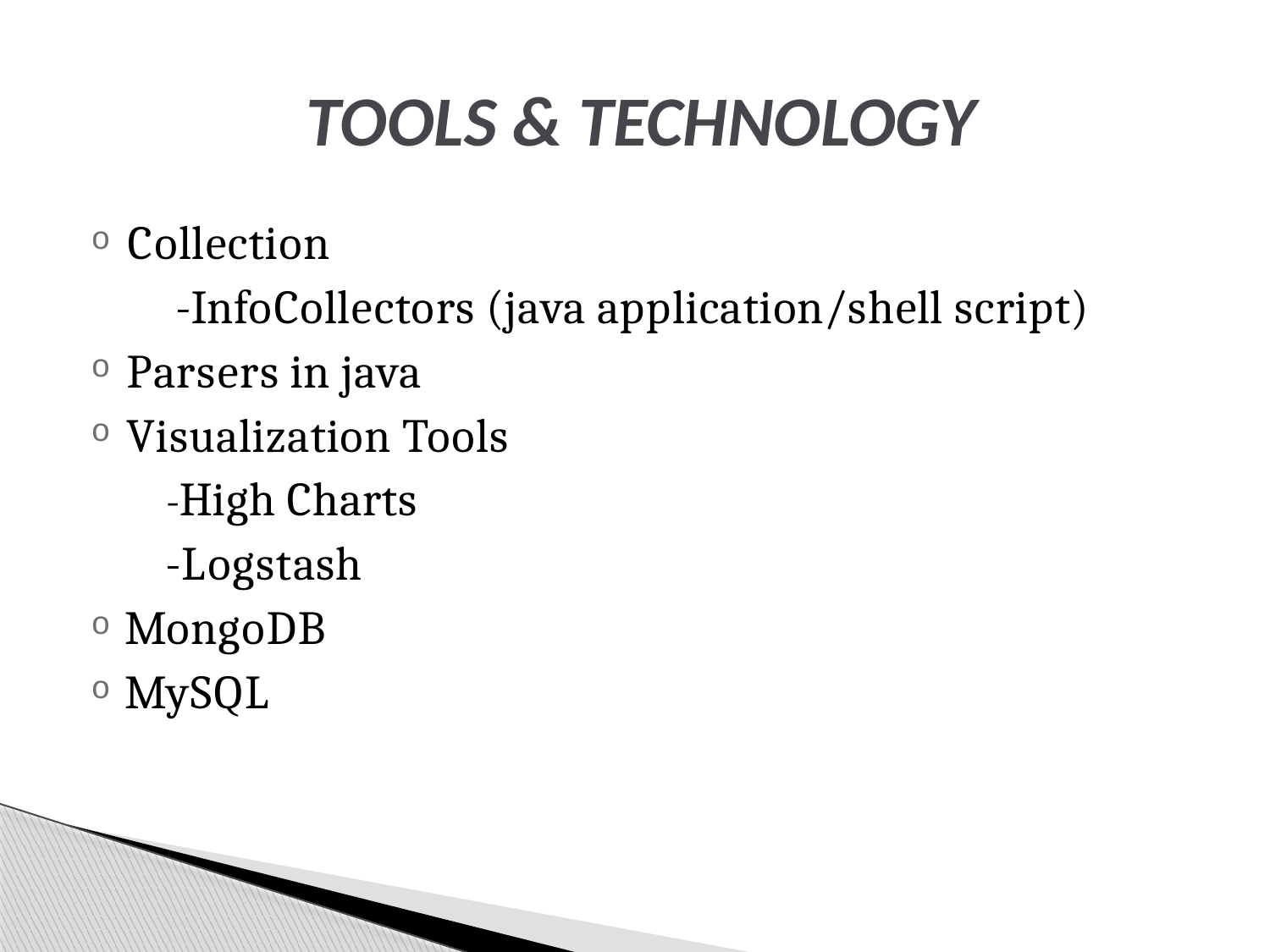

# TOOLS & TECHNOLOGY
Collection
        -InfoCollectors (java application/shell script)
Parsers in java
Visualization Tools
        -High Charts
       -Logstash
MongoDB
MySQL